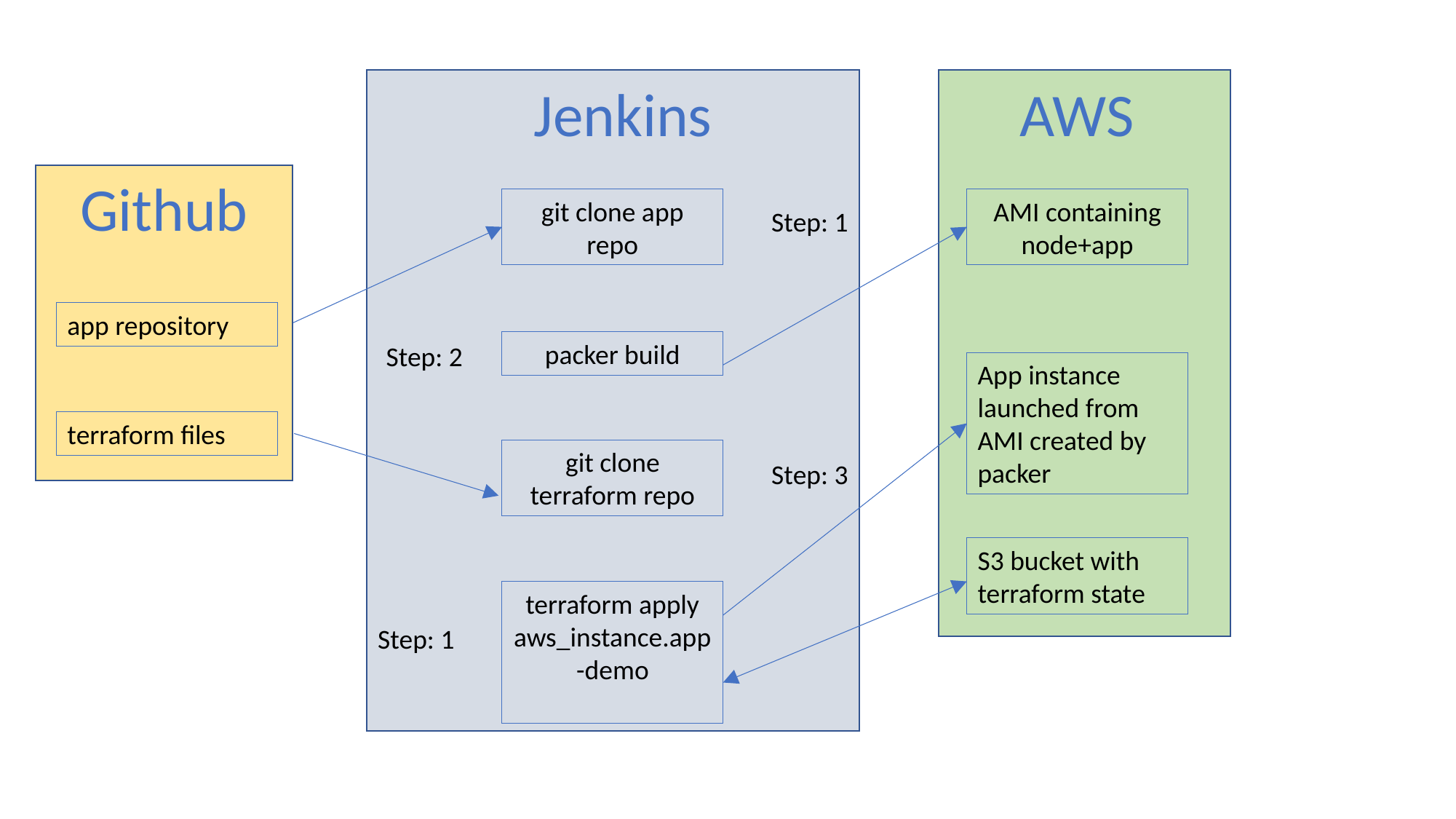

Jenkins

AWS

Github
app repository
terraform files
git clone app repo
packer build
git clone
terraform repo
terraform apply
aws_instance.app-demo

AMI containing node+app
App instance launched from AMI created by packer
S3 bucket with terraform state
Step: 1
Step: 2
Step: 3
Step: 1